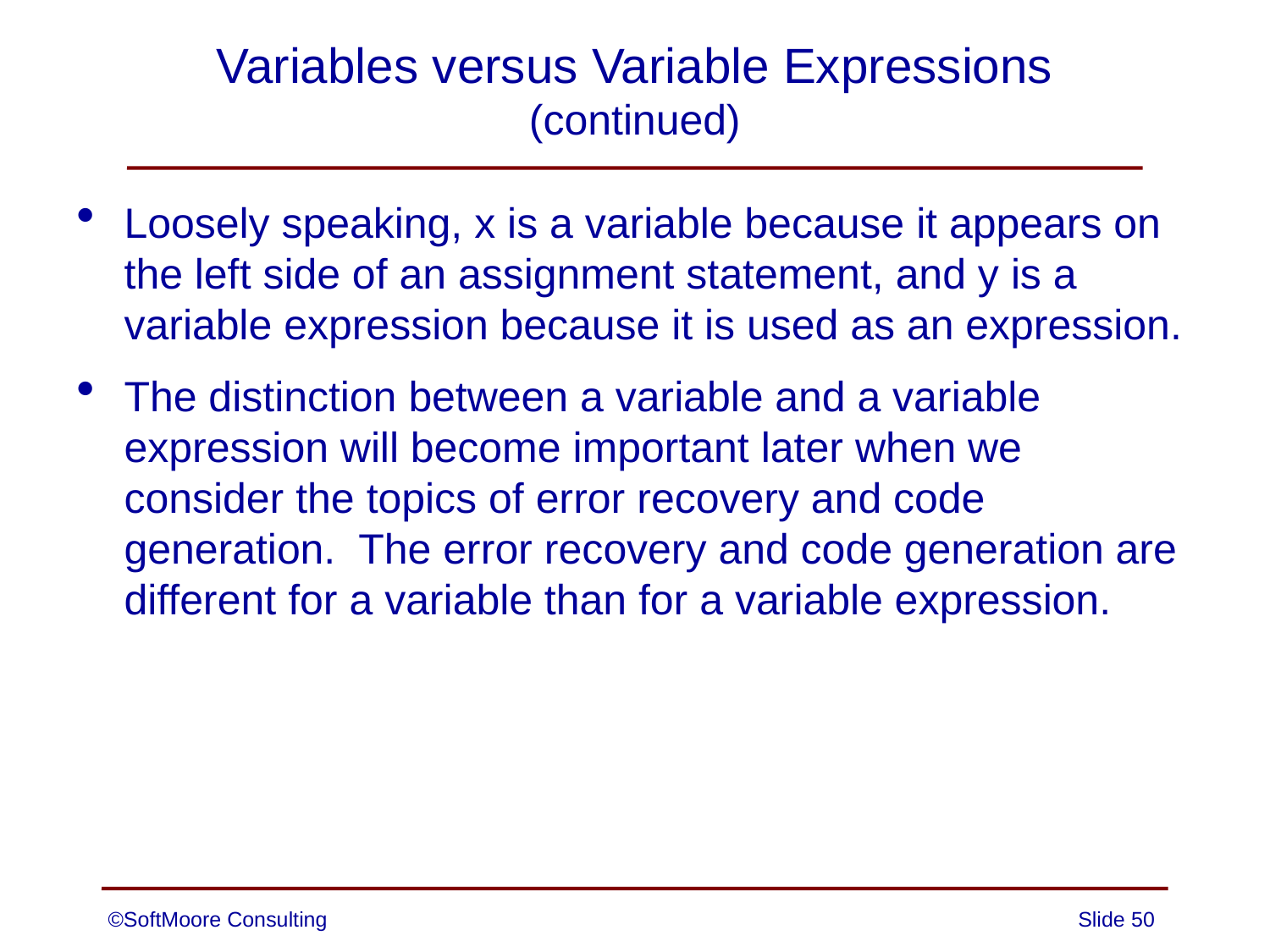

# Variables versus Variable Expressions (continued)
Loosely speaking, x is a variable because it appears on the left side of an assignment statement, and y is a variable expression because it is used as an expression.
The distinction between a variable and a variable expression will become important later when we consider the topics of error recovery and code generation.  The error recovery and code generation are different for a variable than for a variable expression.
©SoftMoore Consulting
Slide 50